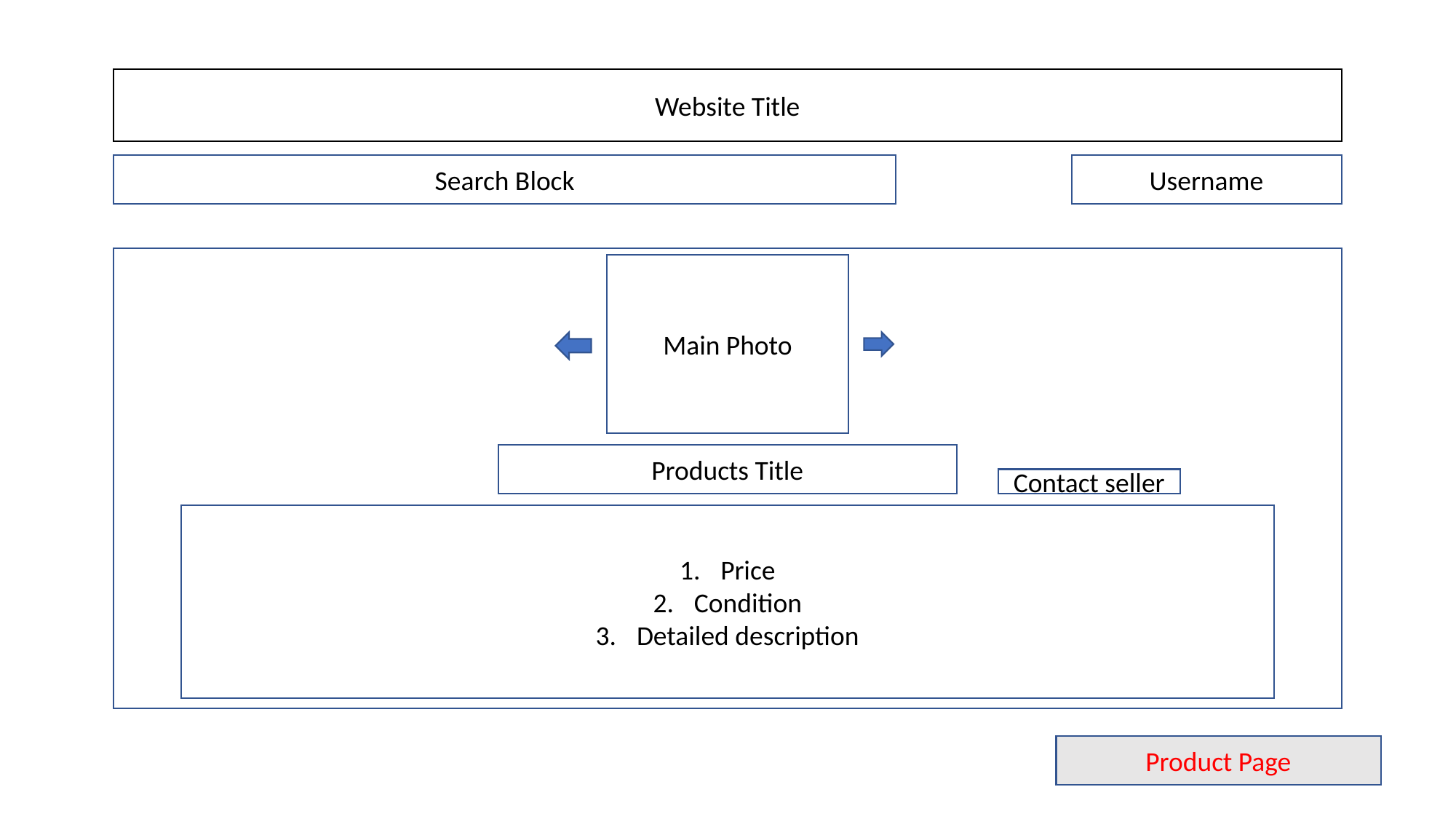

Website Title
Search Block
Username

Main Photo

Products Title
Contact seller
Price
Condition
Detailed description
Product Page